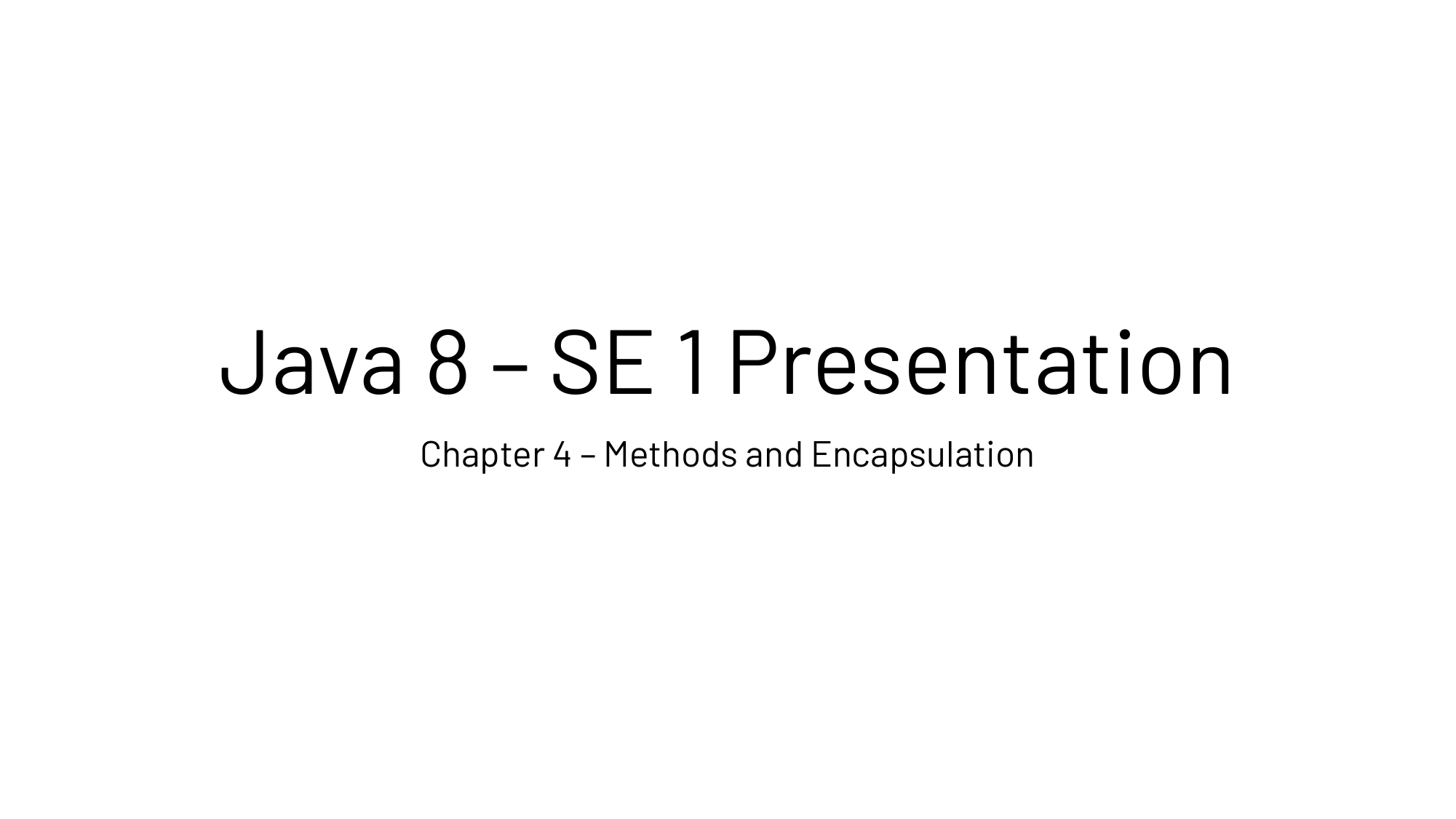

# Java 8 – SE 1 Presentation
Chapter 4 – Methods and Encapsulation